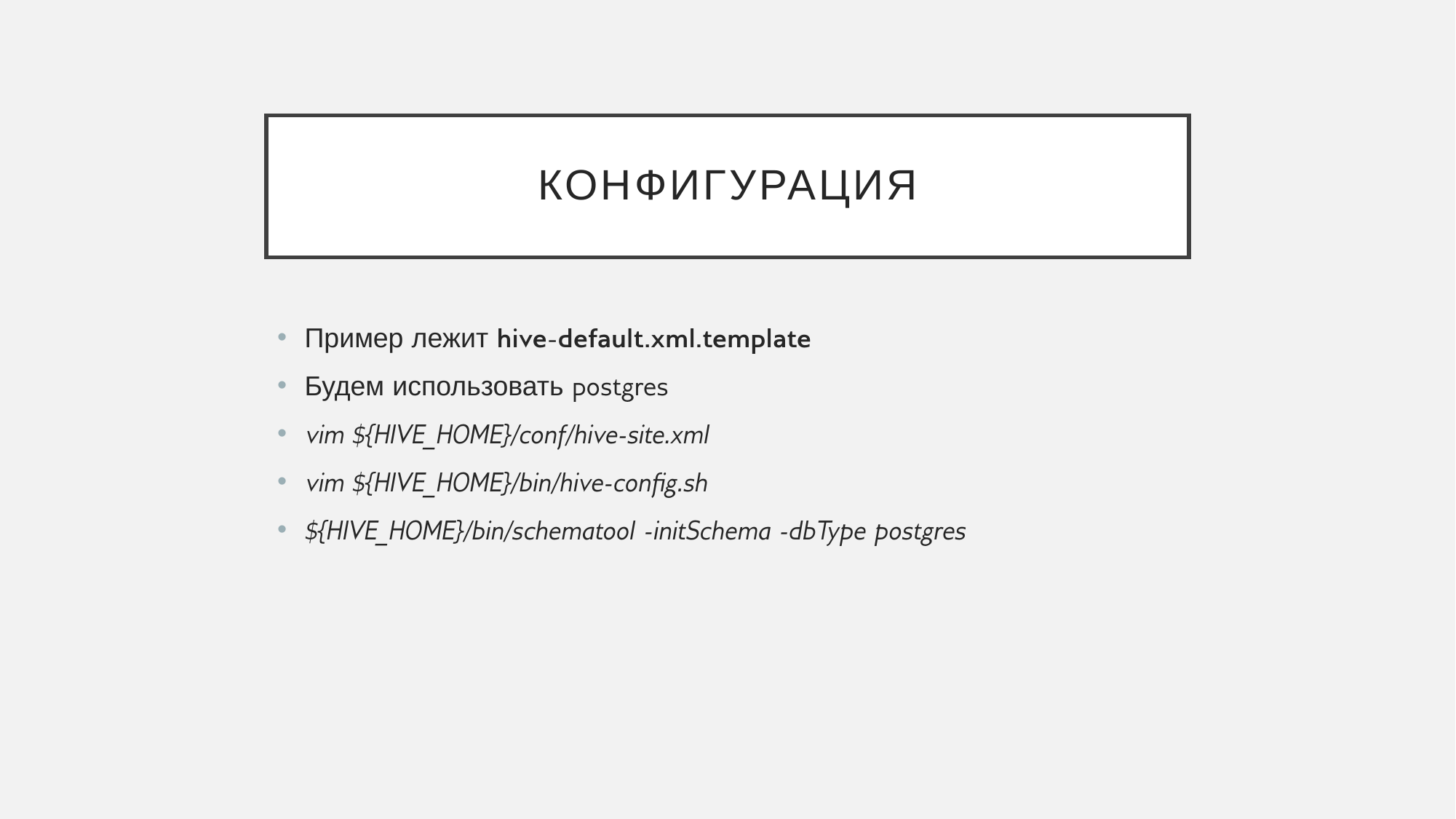

# Конфигурация
Пример лежит hive-default.xml.template
Будем использовать postgres
vim ${HIVE_HOME}/conf/hive-site.xml
vim ${HIVE_HOME}/bin/hive-config.sh
${HIVE_HOME}/bin/schematool -initSchema -dbType postgres